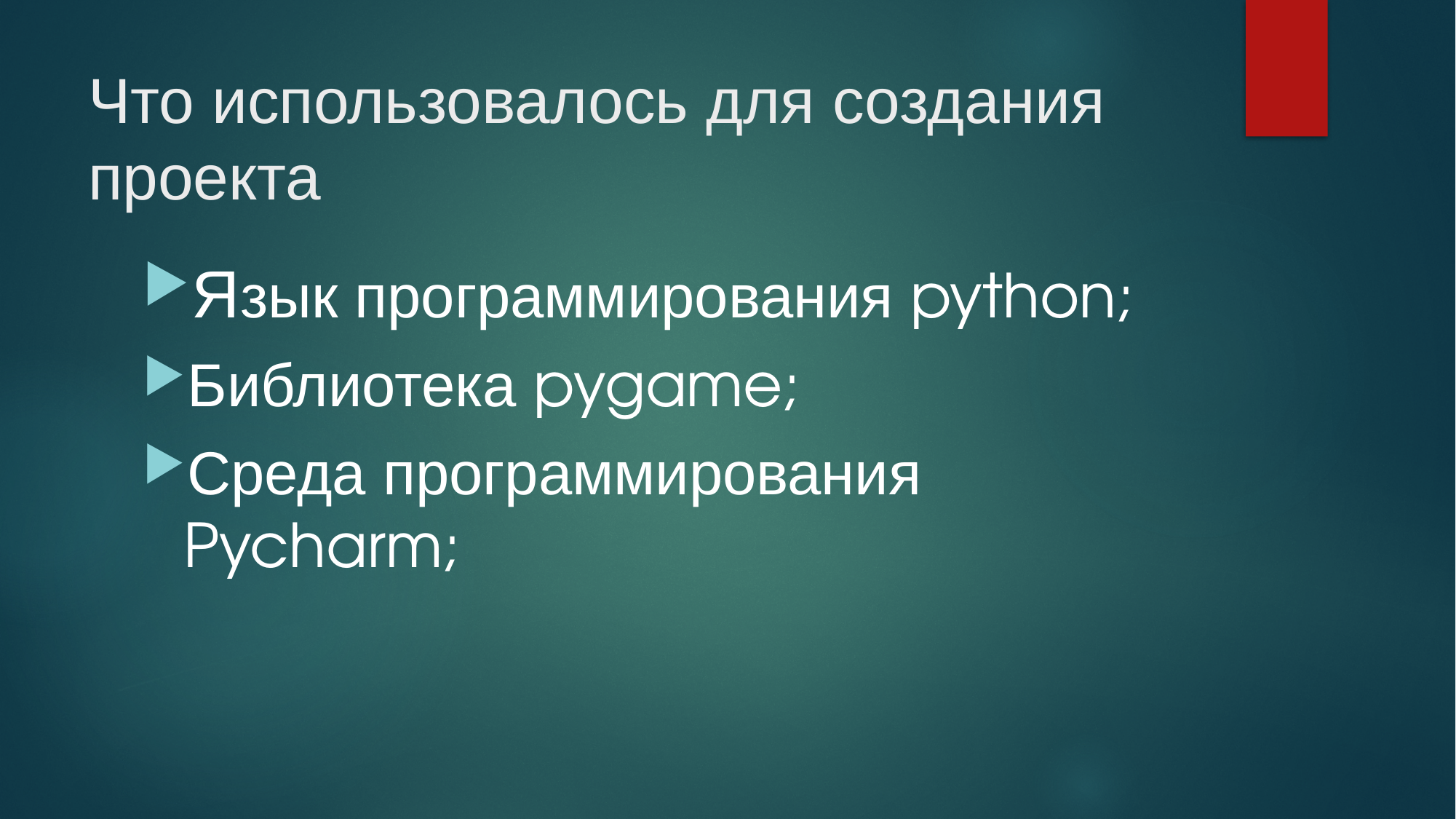

# Что использовалось для создания проекта
Язык программирования python;
Библиотека pygame;
Среда программирования Pycharm;